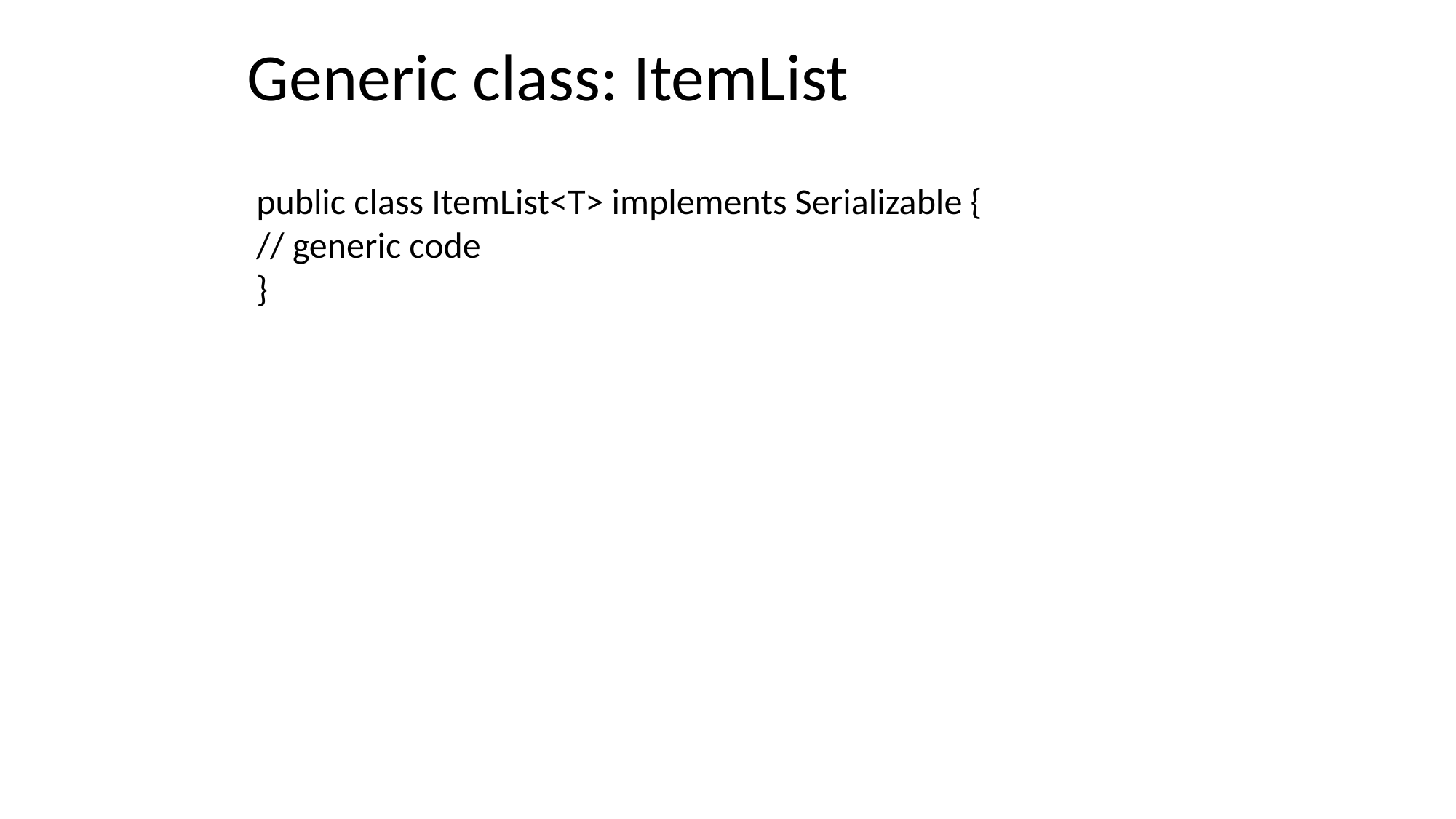

# Generic class: ItemList
public class ItemList<T> implements Serializable {
// generic code
}